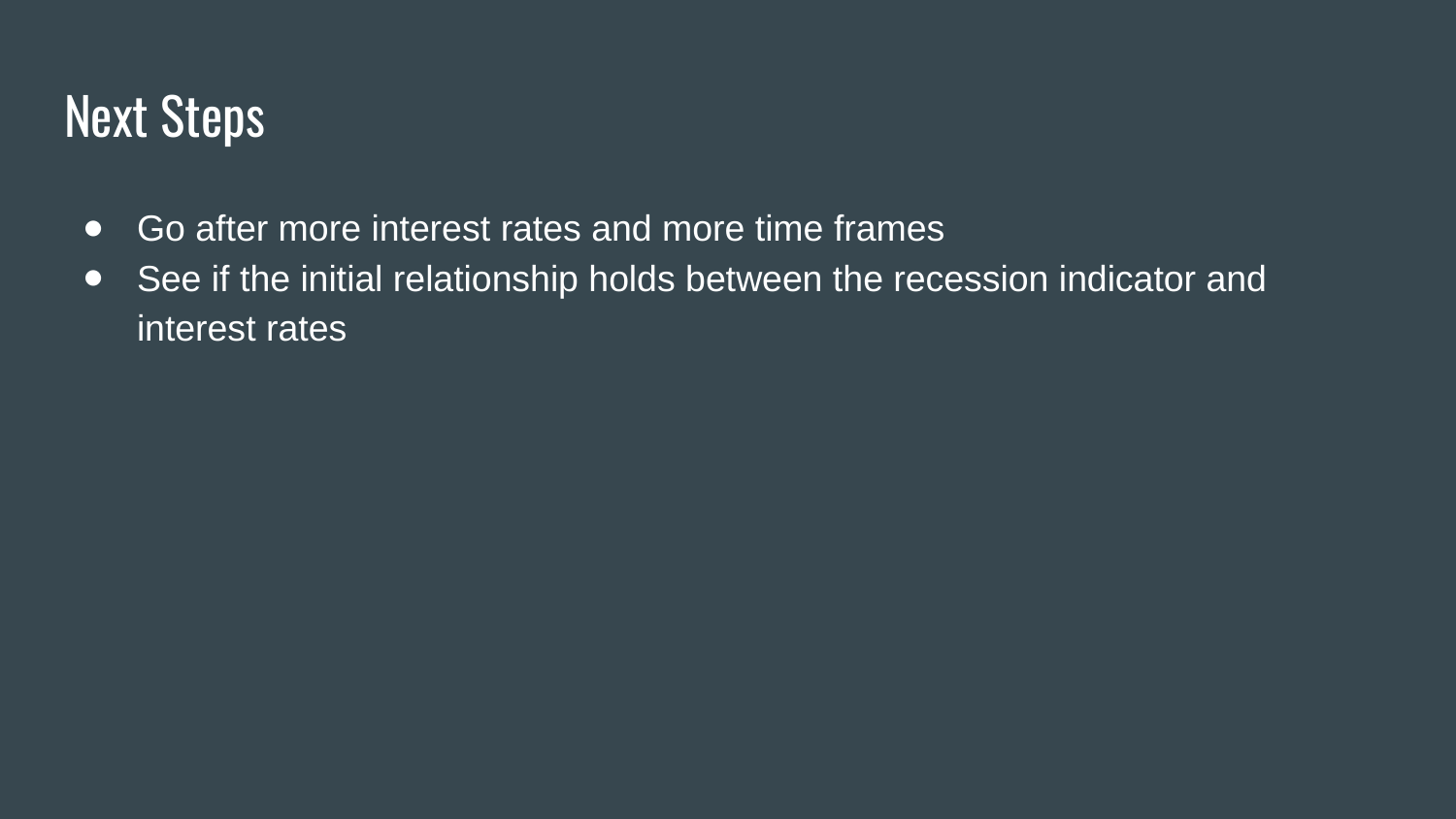

# Next Steps
Go after more interest rates and more time frames
See if the initial relationship holds between the recession indicator and interest rates